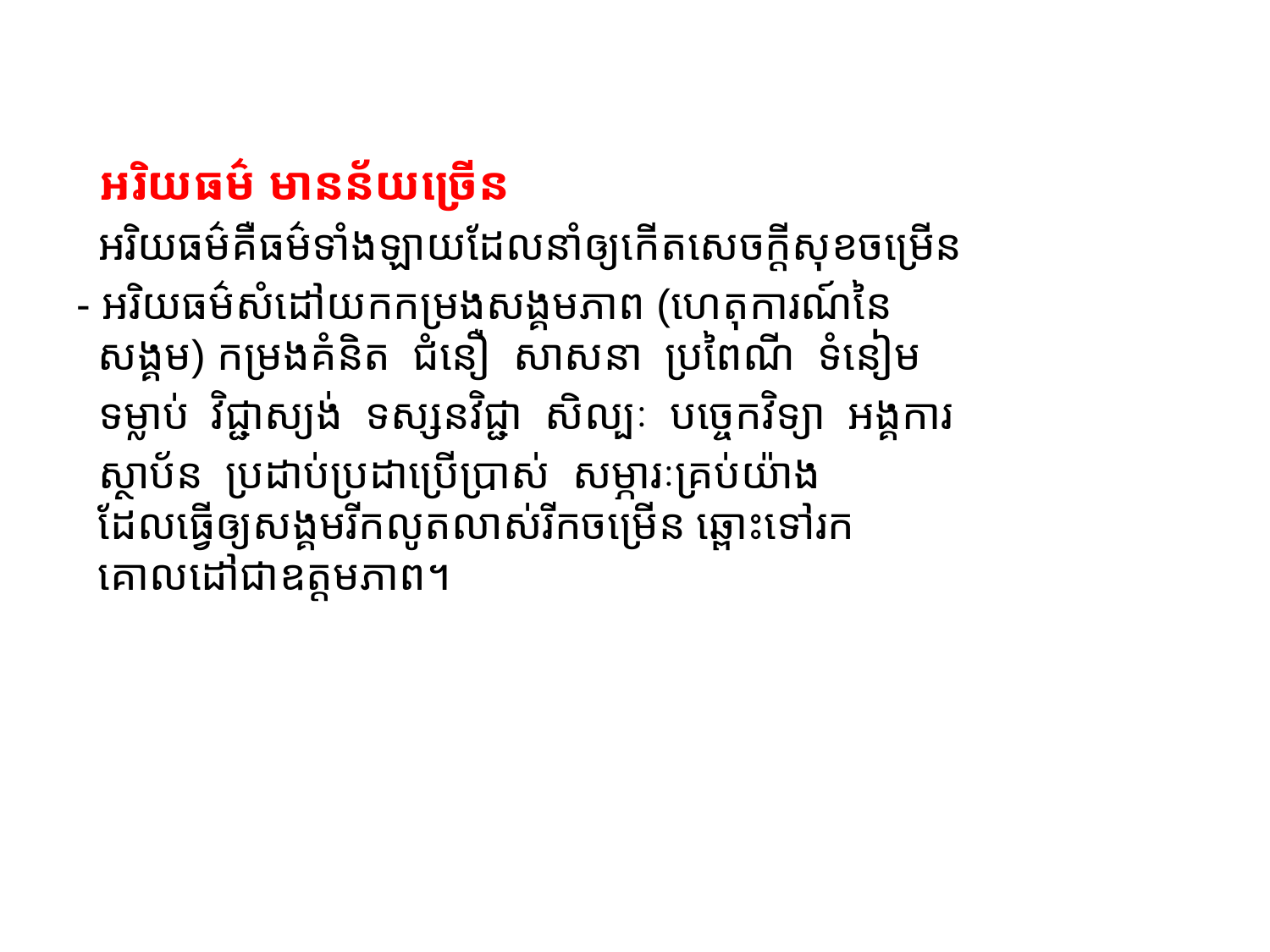

#
  អរិយធម៌ មានន័យច្រើន
  អរិយធម៌គឺធម៌ទាំងឡាយដែលនាំឲ្យកើតសេចក្តីសុខចម្រើន
- អរិយធម៌សំដៅយកកម្រងសង្គមភាព (ហេតុការណ៍នៃ
  សង្គម) កម្រងគំនិត  ជំនឿ  សាសនា  ប្រពៃណី  ទំនៀម
  ទម្លាប់  វិជ្ជាស្យង់  ទស្សនវិជ្ជា  សិល្បៈ  បច្ចេកវិទ្យា  អង្គការ
  ស្ថាប័ន  ប្រដាប់ប្រដាប្រើប្រាស់  សម្ភារៈគ្រប់យ៉ាង
  ដែលធ្វើឲ្យសង្គមរីកលូតលាស់រីកចម្រើន ឆ្ពោះទៅរក
  គោលដៅជាឧត្តមភាព។